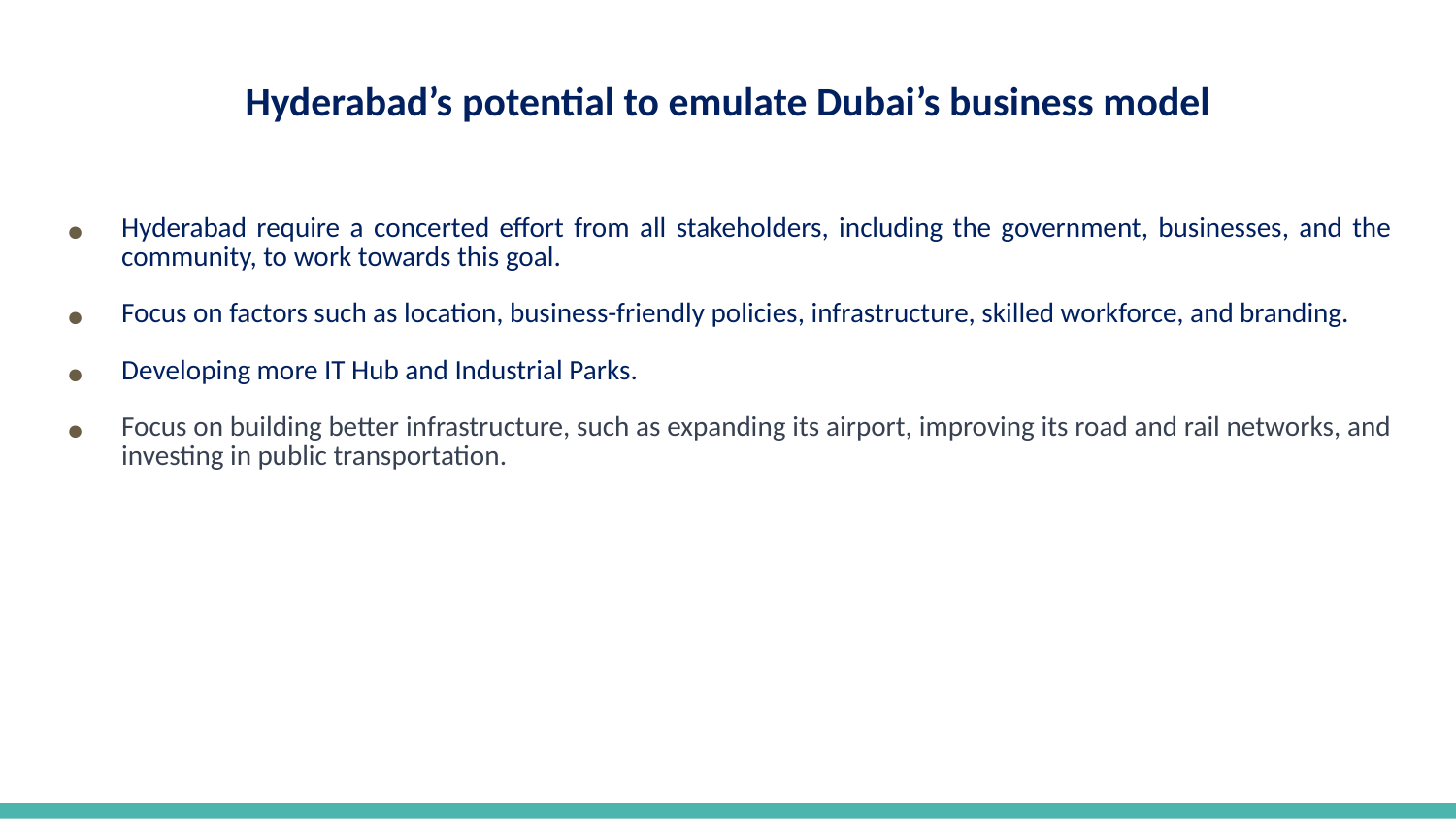

# Hyderabad’s potential to emulate Dubai’s business model
Hyderabad require a concerted effort from all stakeholders, including the government, businesses, and the community, to work towards this goal.

Focus on factors such as location, business-friendly policies, infrastructure, skilled workforce, and branding.

Developing more IT Hub and Industrial Parks.

Focus on building better infrastructure, such as expanding its airport, improving its road and rail networks, and investing in public transportation.